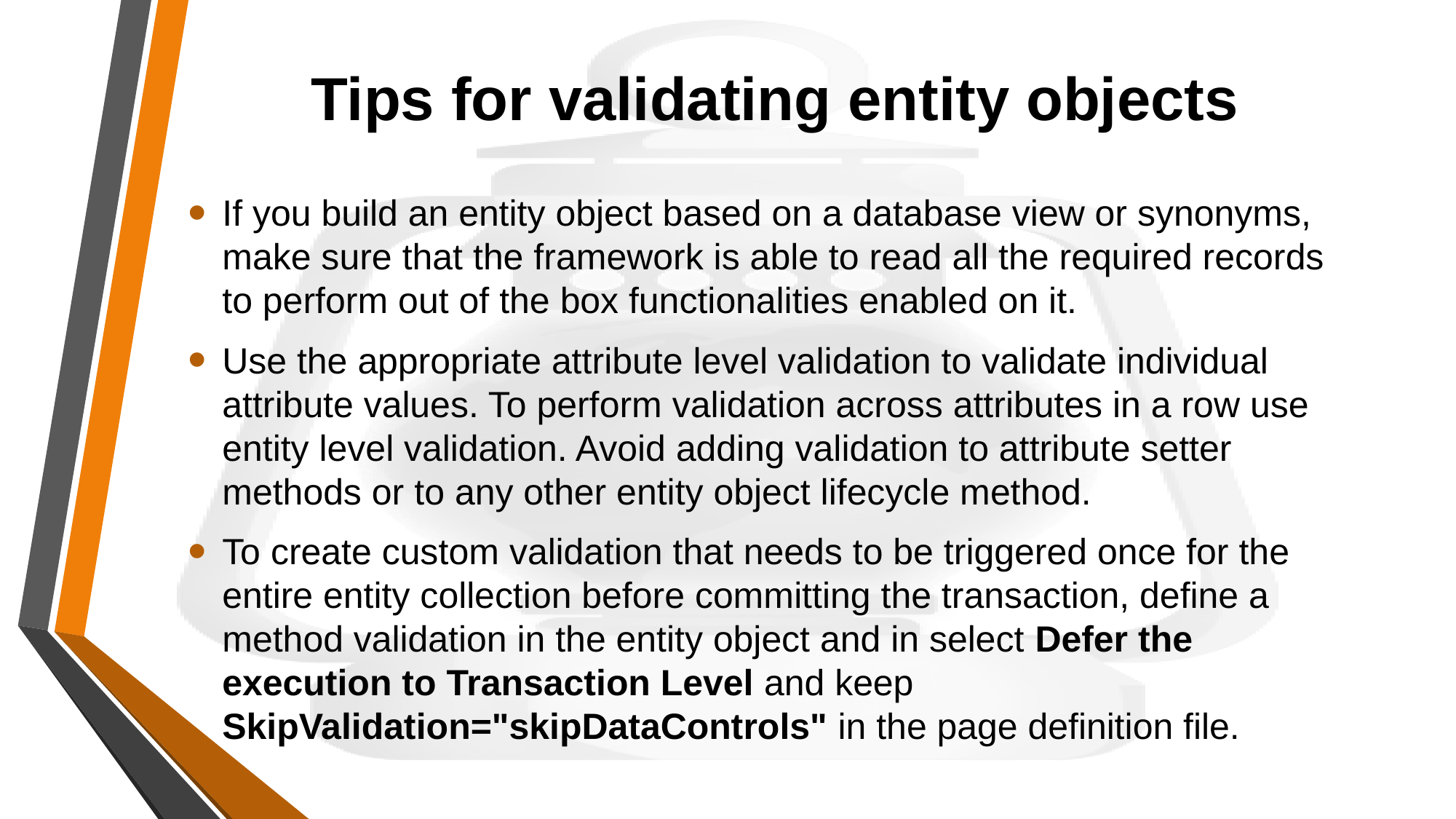

# Tips for validating entity objects
If you build an entity object based on a database view or synonyms, make sure that the framework is able to read all the required records to perform out of the box functionalities enabled on it.
Use the appropriate attribute level validation to validate individual attribute values. To perform validation across attributes in a row use entity level validation. Avoid adding validation to attribute setter methods or to any other entity object lifecycle method.
To create custom validation that needs to be triggered once for the entire entity collection before committing the transaction, define a method validation in the entity object and in select Defer the execution to Transaction Level and keep SkipValidation="skipDataControls" in the page definition file.